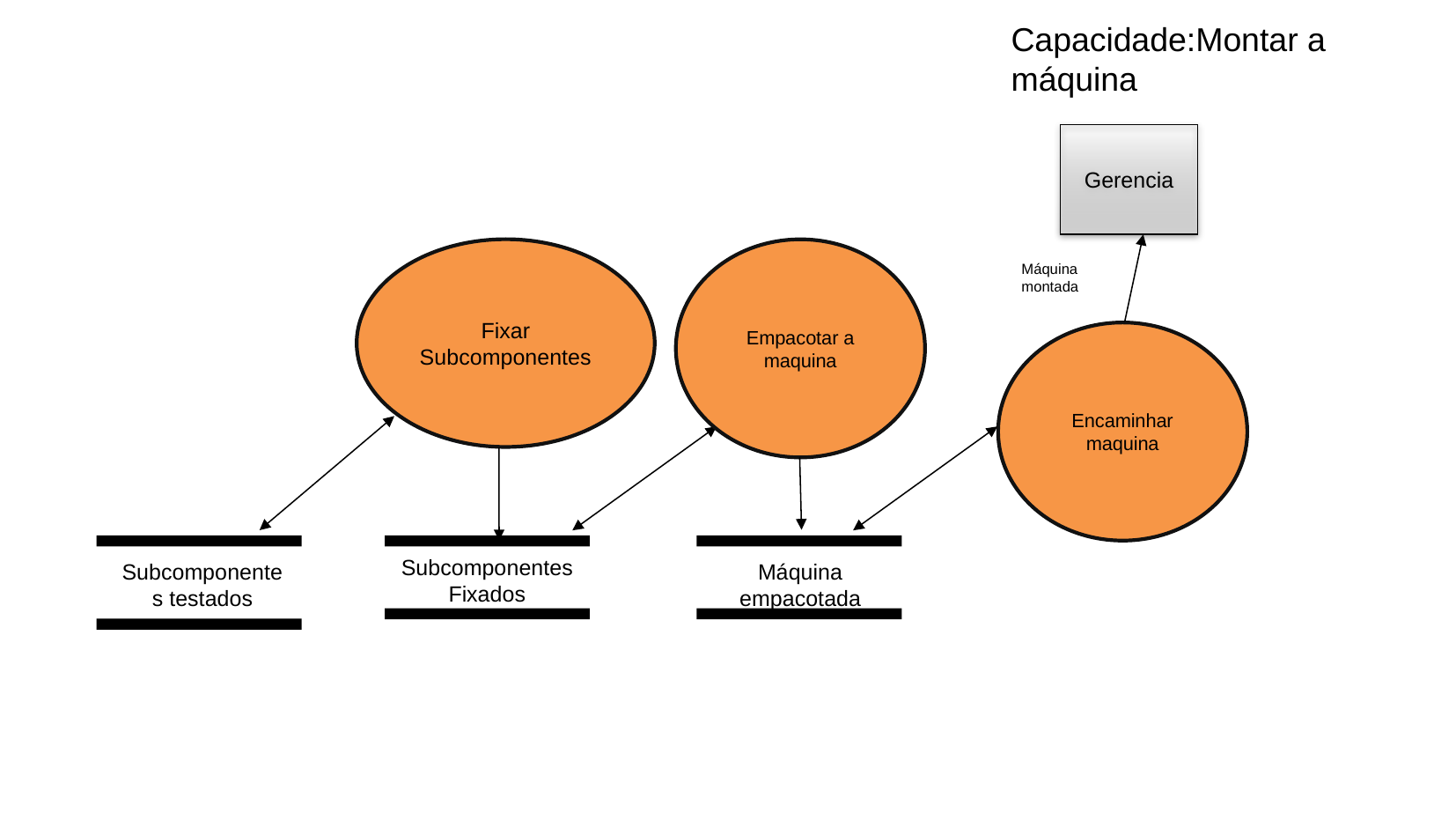

Capacidade:Montar a máquina
Gerencia

Fixar Subcomponentes
Empacotar a maquina
Máquina montada
Encaminhar maquina

Subcomponentes Fixados
Subcomponentes testados
Máquina empacotada